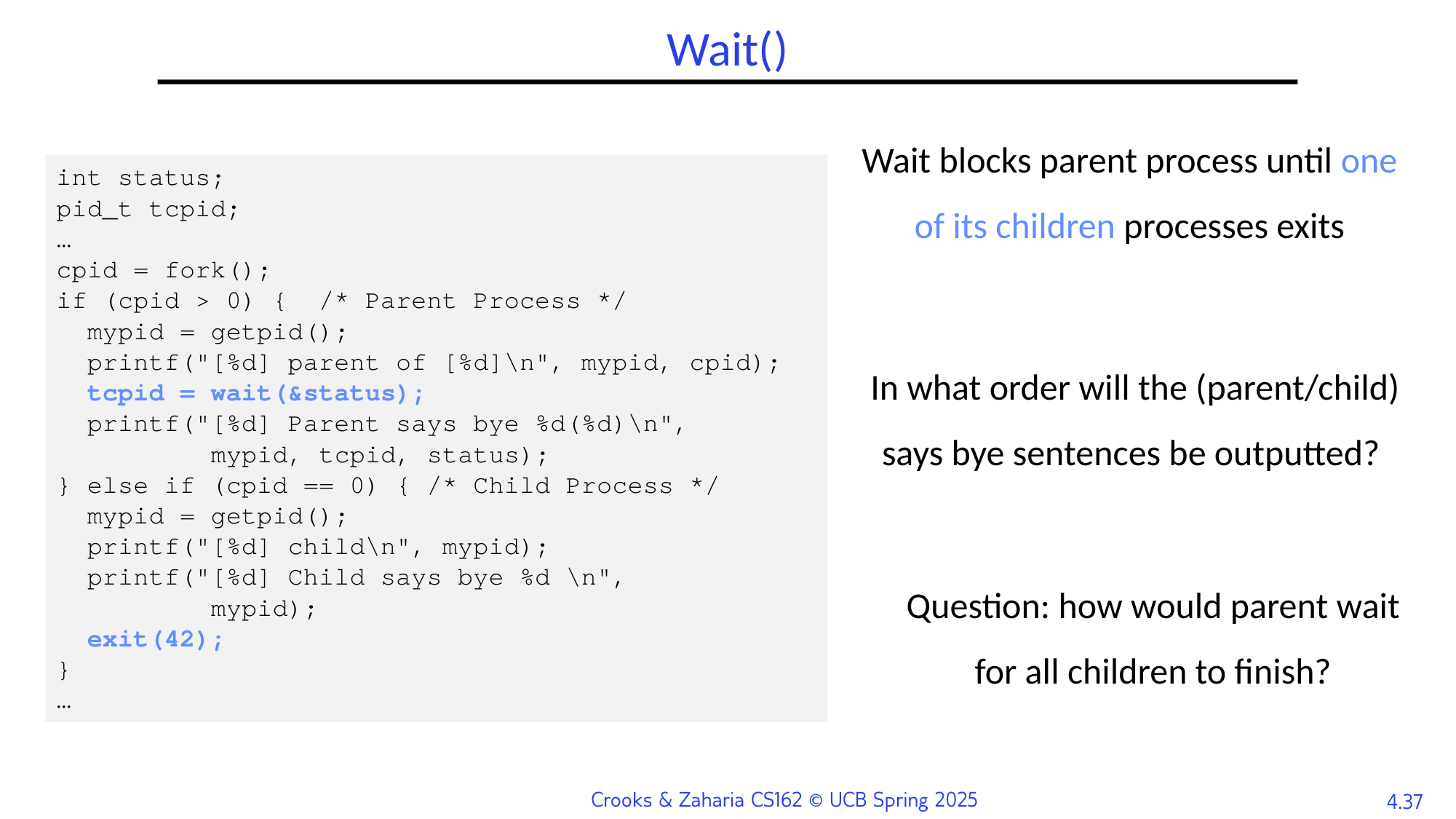

# Wait()
Wait blocks parent process until one of its children processes exits
int status;
pid_t tcpid;
…
cpid = fork();
if (cpid > 0) {  /* Parent Process */
  mypid = getpid();
  printf("[%d] parent of [%d]\n", mypid, cpid);
  tcpid = wait(&status);
  printf("[%d] Parent says bye %d(%d)\n",
          mypid, tcpid, status);
} else if (cpid == 0) { /* Child Process */
  mypid = getpid();
  printf("[%d] child\n", mypid);
  printf("[%d] Child says bye %d \n",
          mypid);
  exit(42);
}
…
In what order will the (parent/child) says bye sentences be outputted?
Question: how would parent wait for all children to finish?